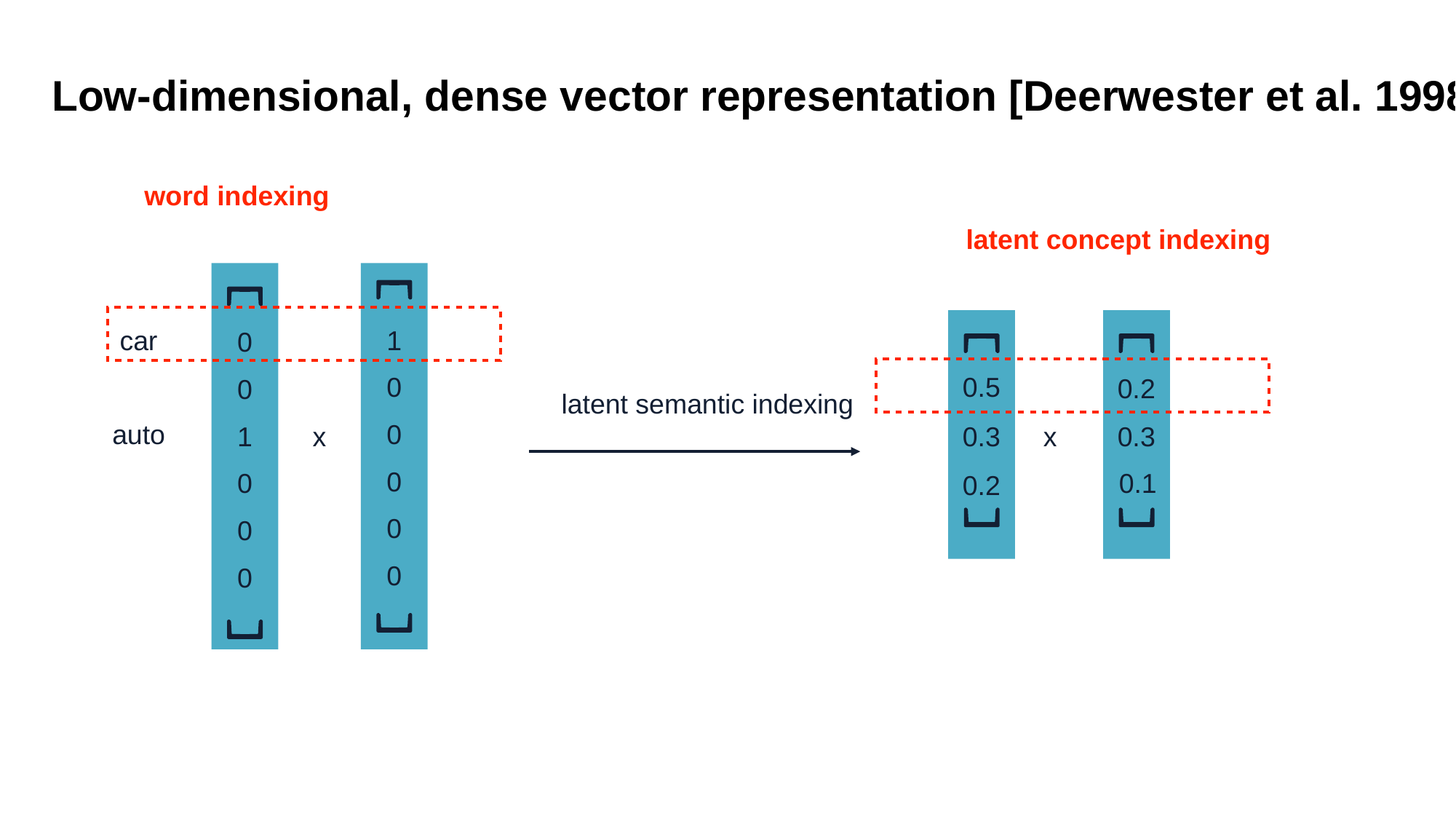

Low-dimensional, dense vector representation [Deerwester et al. 1998]
word indexing
latent concept indexing

car
1
0

0
0.5
0.2
0
latent semantic indexing
auto
0
1
x
0.3
x
0.3

0
0.1
0
0.2
0
0

0
0

5